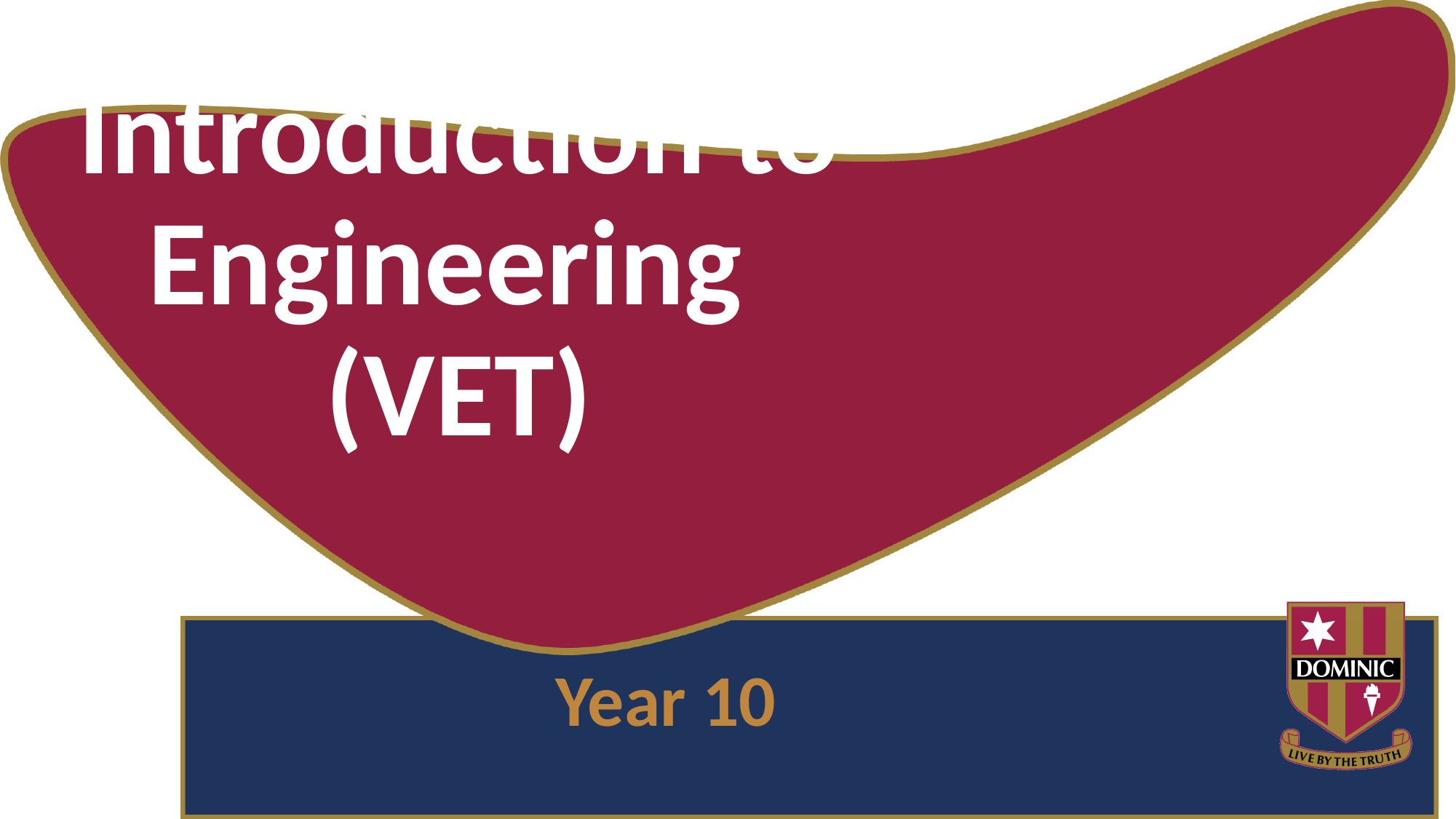

# Introduction to Engineering (VET)
Year 10